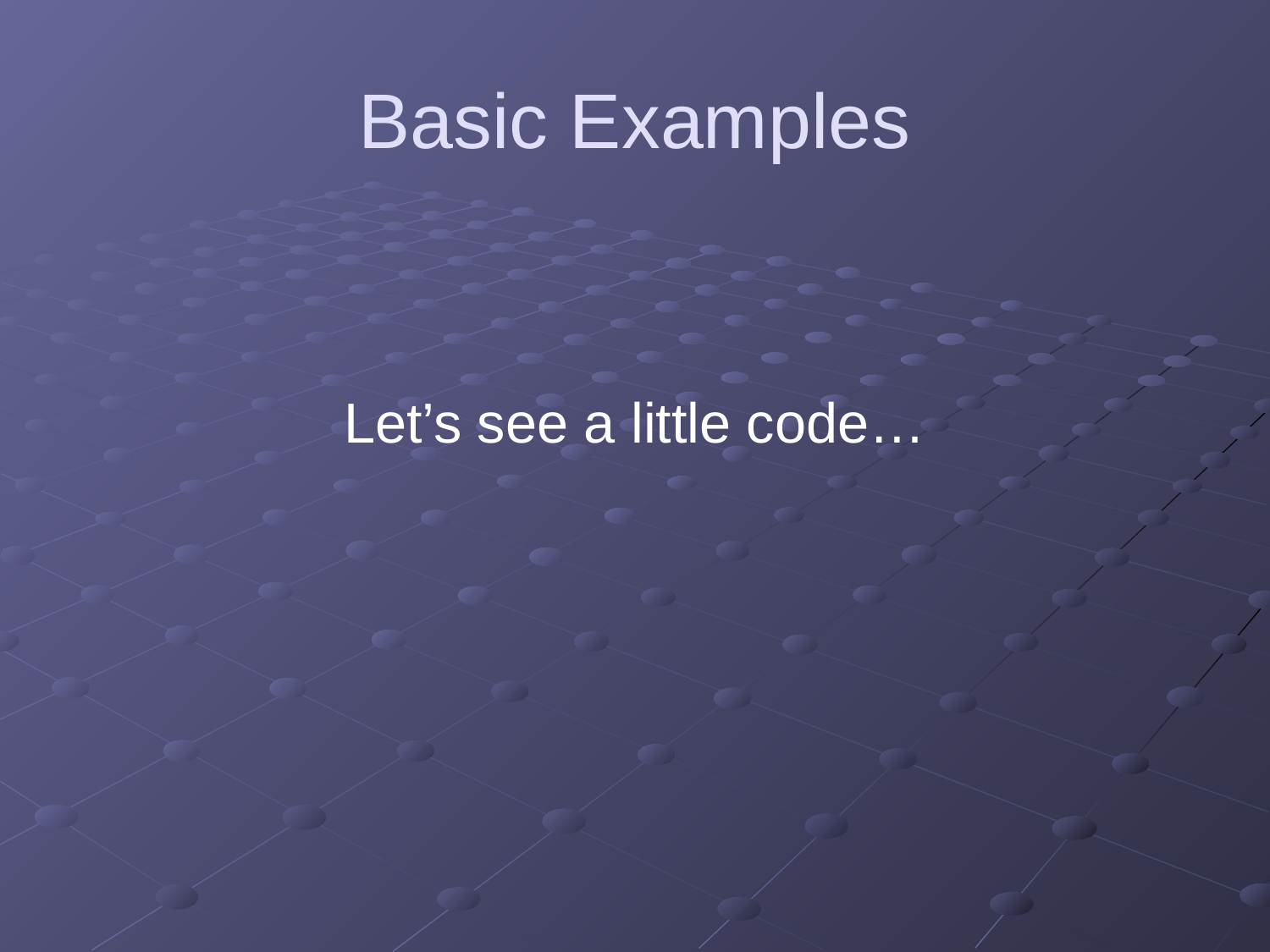

# Basic Examples

Let’s see a little code…